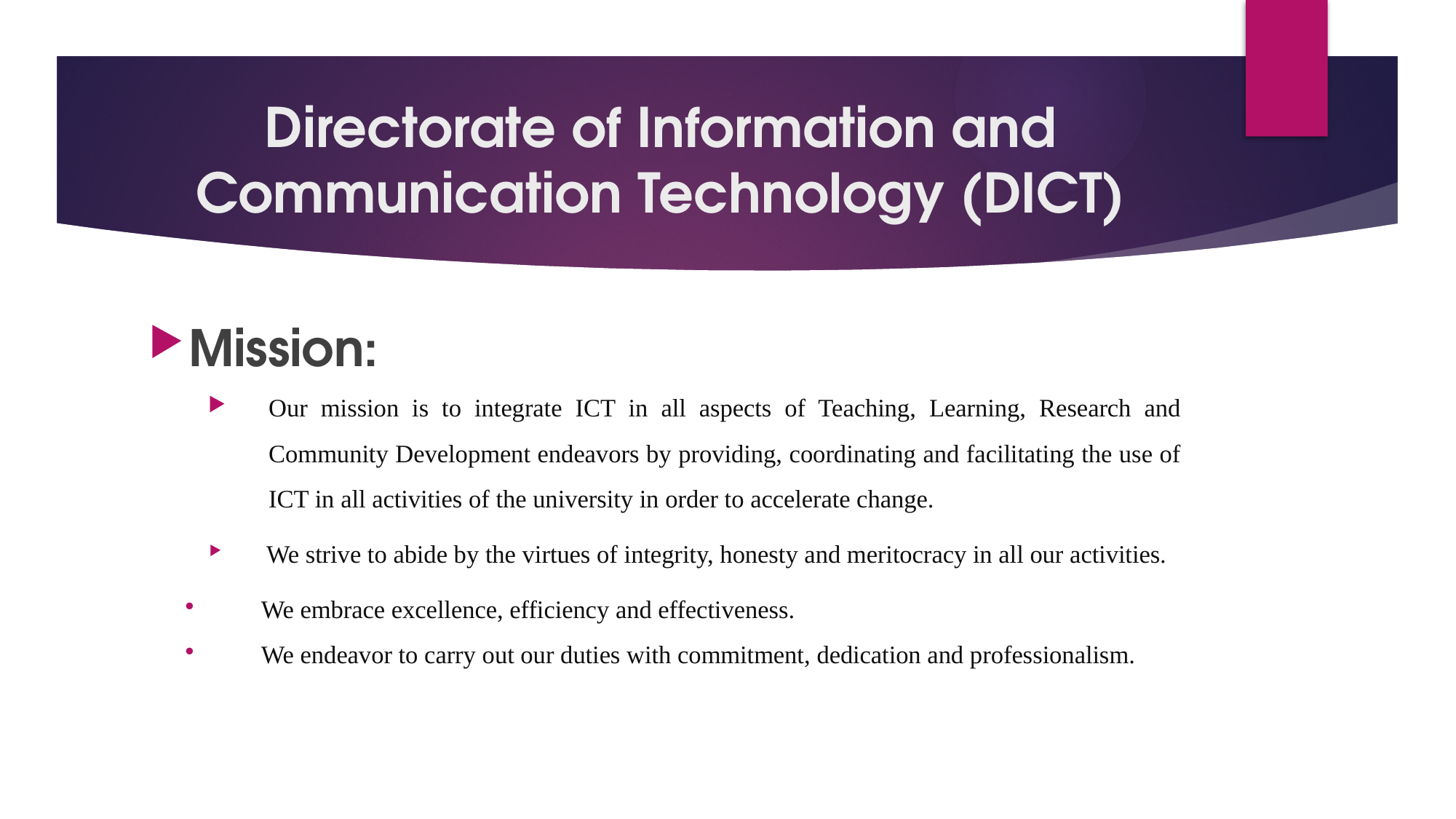

# Directorate of Information and Communication Technology (DICT)
Mission:
Our mission is to integrate ICT in all aspects of Teaching, Learning, Research and Community Development endeavors by providing, coordinating and facilitating the use of ICT in all activities of the university in order to accelerate change.
 We strive to abide by the virtues of integrity, honesty and meritocracy in all our activities.
   We embrace excellence, efficiency and effectiveness.
   We endeavor to carry out our duties with commitment, dedication and professionalism.